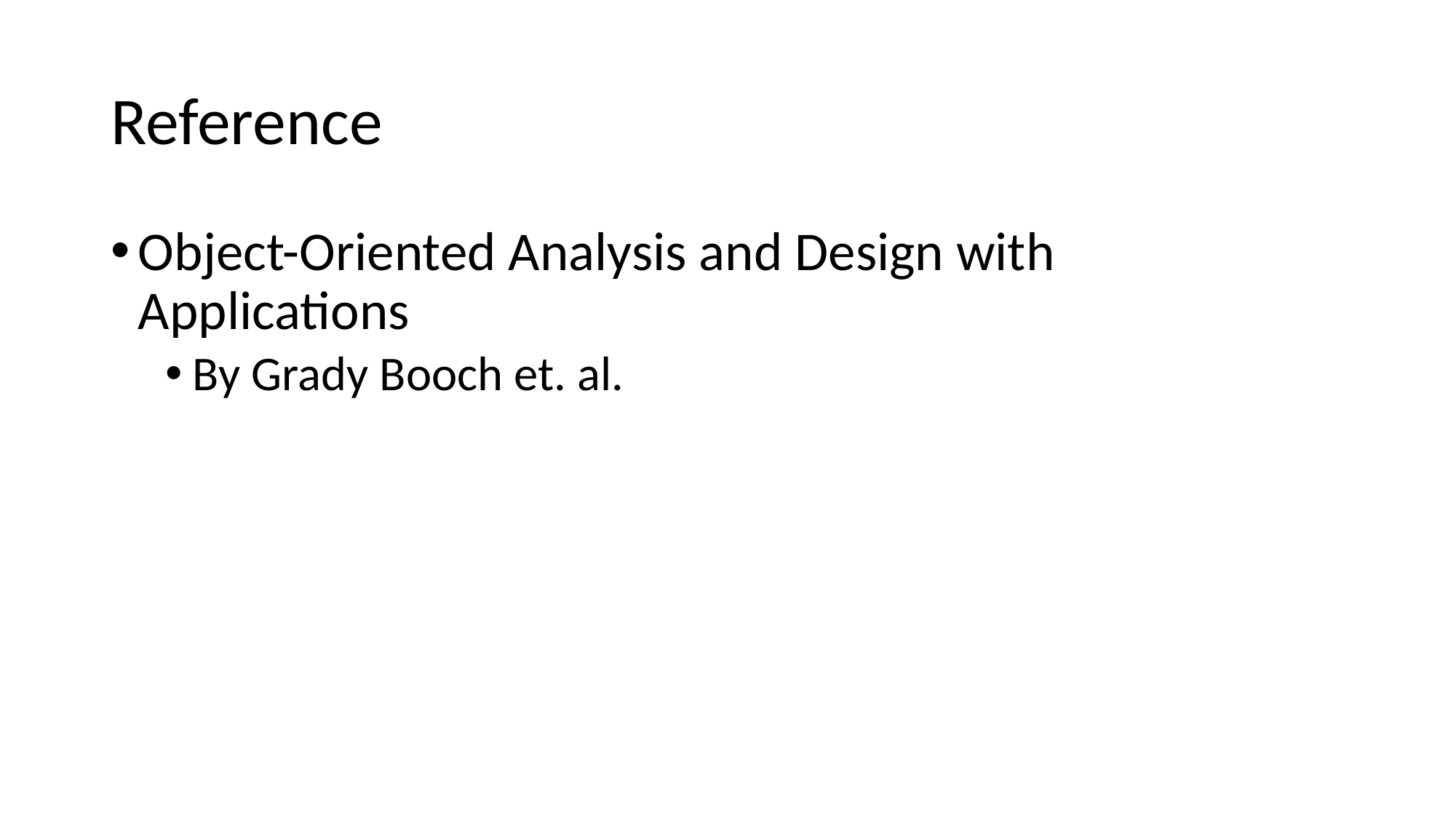

# Reference
Object-Oriented Analysis and Design with Applications
By Grady Booch et. al.